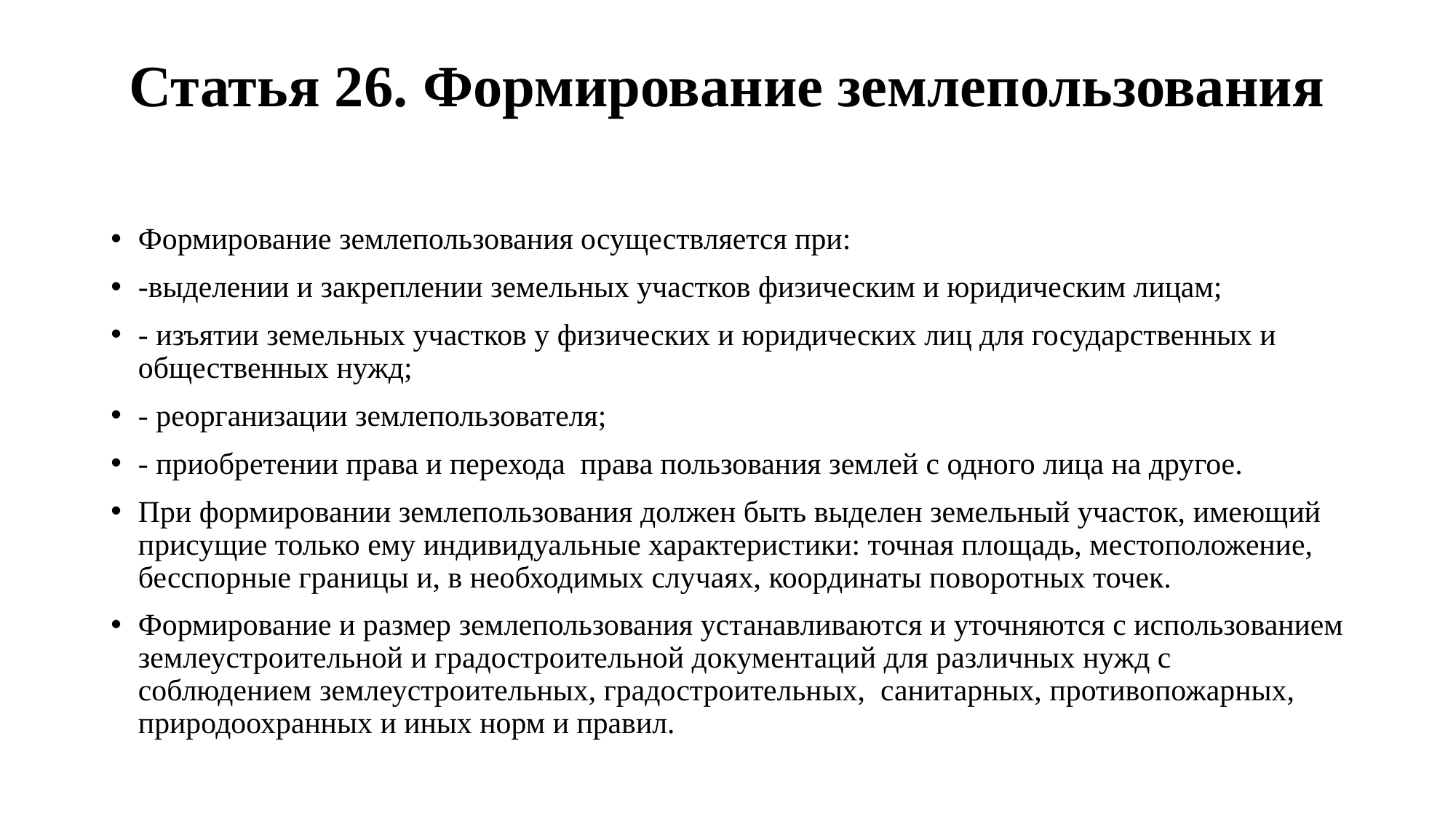

# Статья 26. Формирование землепользования
Формирование землепользования осуществляется при:
-выделении и закреплении земельных участков физическим и юридическим лицам;
- изъятии земельных участков у физических и юридических лиц для государственных и общественных нужд;
- реорганизации землепользователя;
- приобретении права и перехода  права пользования землей с одного лица на другое.
При формировании землепользования должен быть выделен земельный участок, имеющий присущие только ему индивидуальные характеристики: точная площадь, местоположение, бесспорные границы и, в необходимых случаях, координаты поворотных точек.
Формирование и размер землепользования устанавливаются и уточняются с использованием землеустроительной и градостроительной документаций для различных нужд с соблюдением землеустроительных, градостроительных,  санитарных, противопожарных, природоохранных и иных норм и правил.